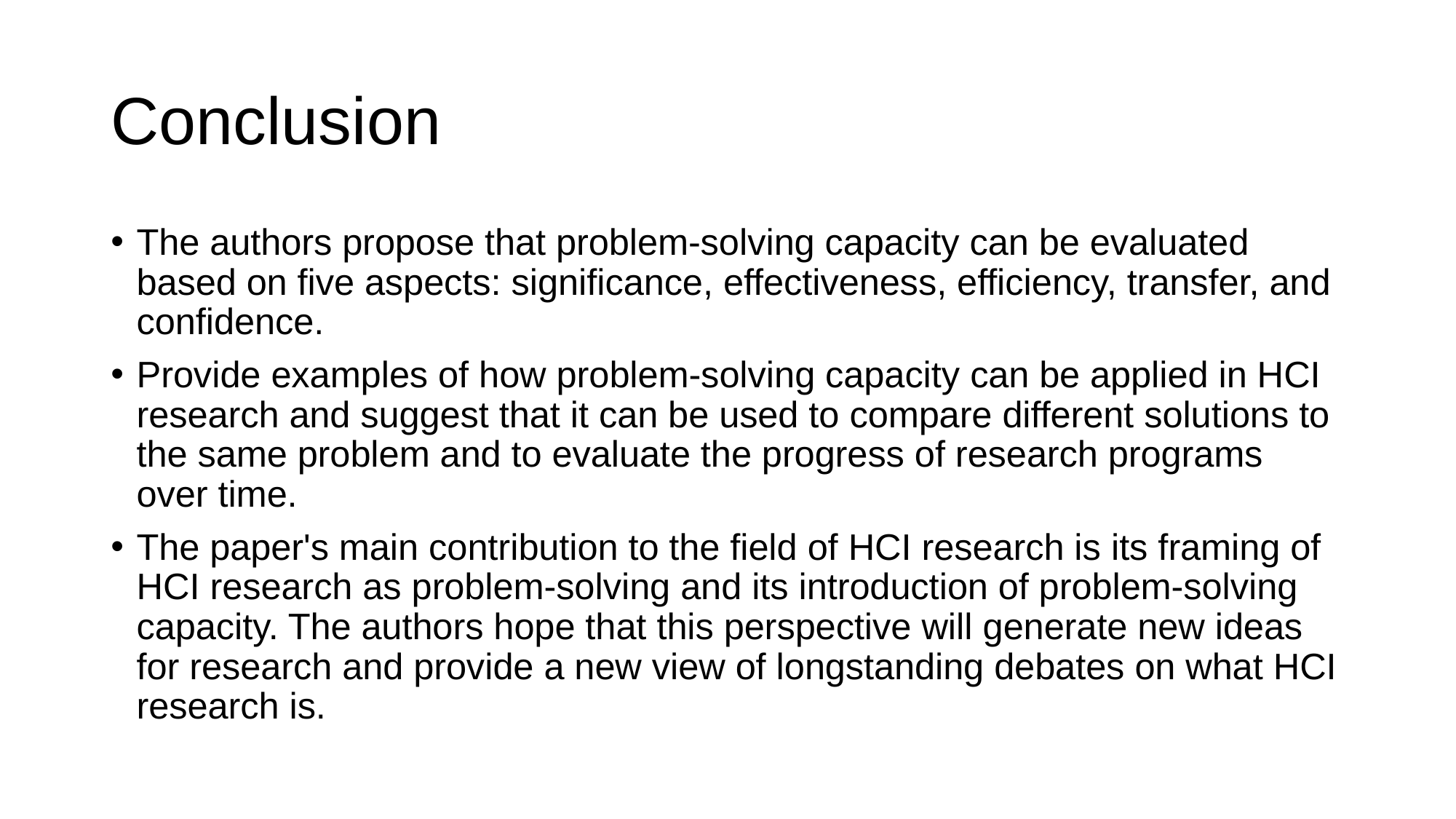

# Conclusion
The authors propose that problem-solving capacity can be evaluated based on five aspects: significance, effectiveness, efficiency, transfer, and confidence.
Provide examples of how problem-solving capacity can be applied in HCI research and suggest that it can be used to compare different solutions to the same problem and to evaluate the progress of research programs over time.
The paper's main contribution to the field of HCI research is its framing of HCI research as problem-solving and its introduction of problem-solving capacity. The authors hope that this perspective will generate new ideas for research and provide a new view of longstanding debates on what HCI research is.